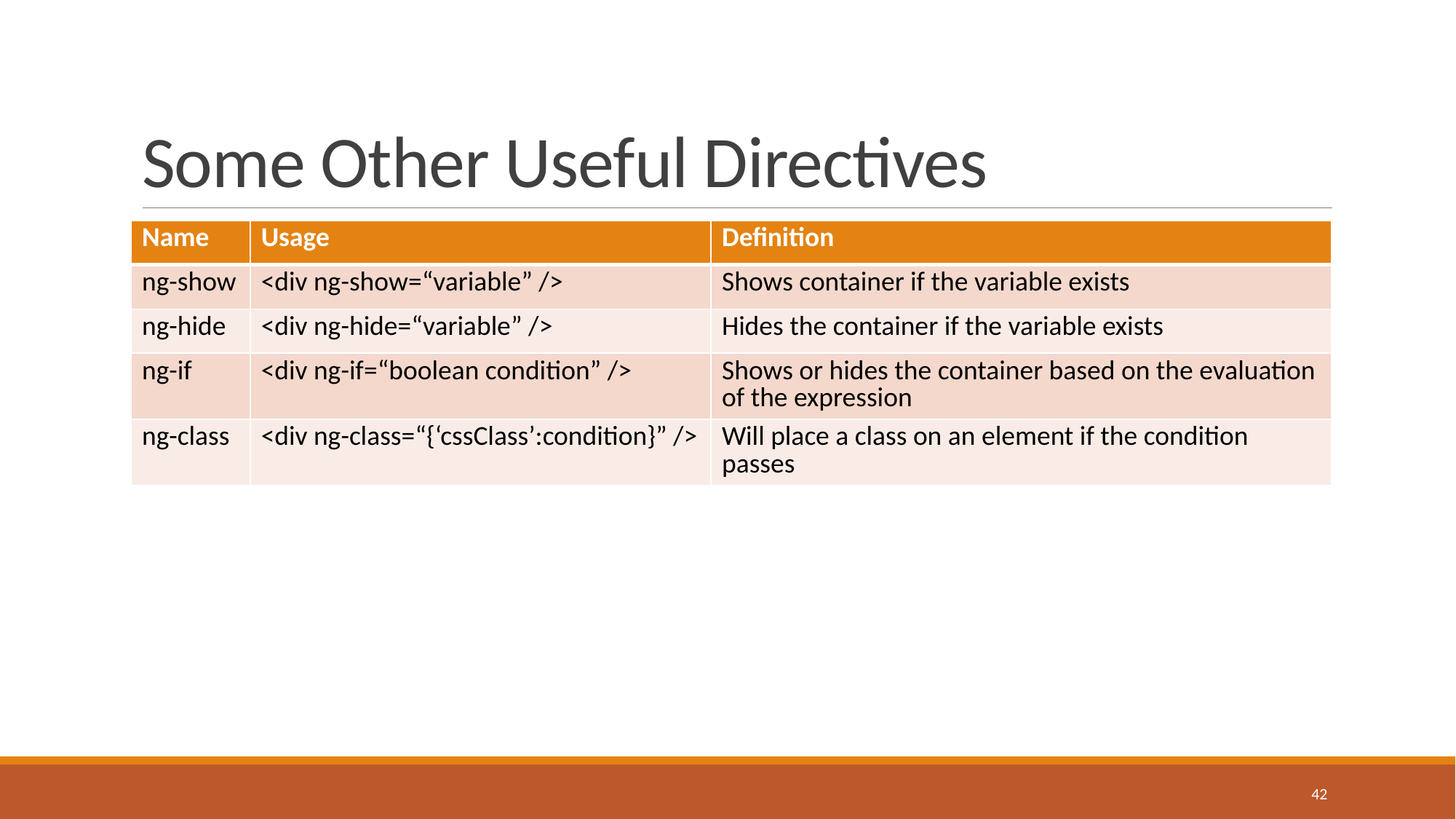

# Some Other Useful Directives
| Name | Usage | Definition |
| --- | --- | --- |
| ng-show | <div ng-show=“variable” /> | Shows container if the variable exists |
| ng-hide | <div ng-hide=“variable” /> | Hides the container if the variable exists |
| ng-if | <div ng-if=“boolean condition” /> | Shows or hides the container based on the evaluation of the expression |
| ng-class | <div ng-class=“{‘cssClass’:condition}” /> | Will place a class on an element if the condition passes |
42